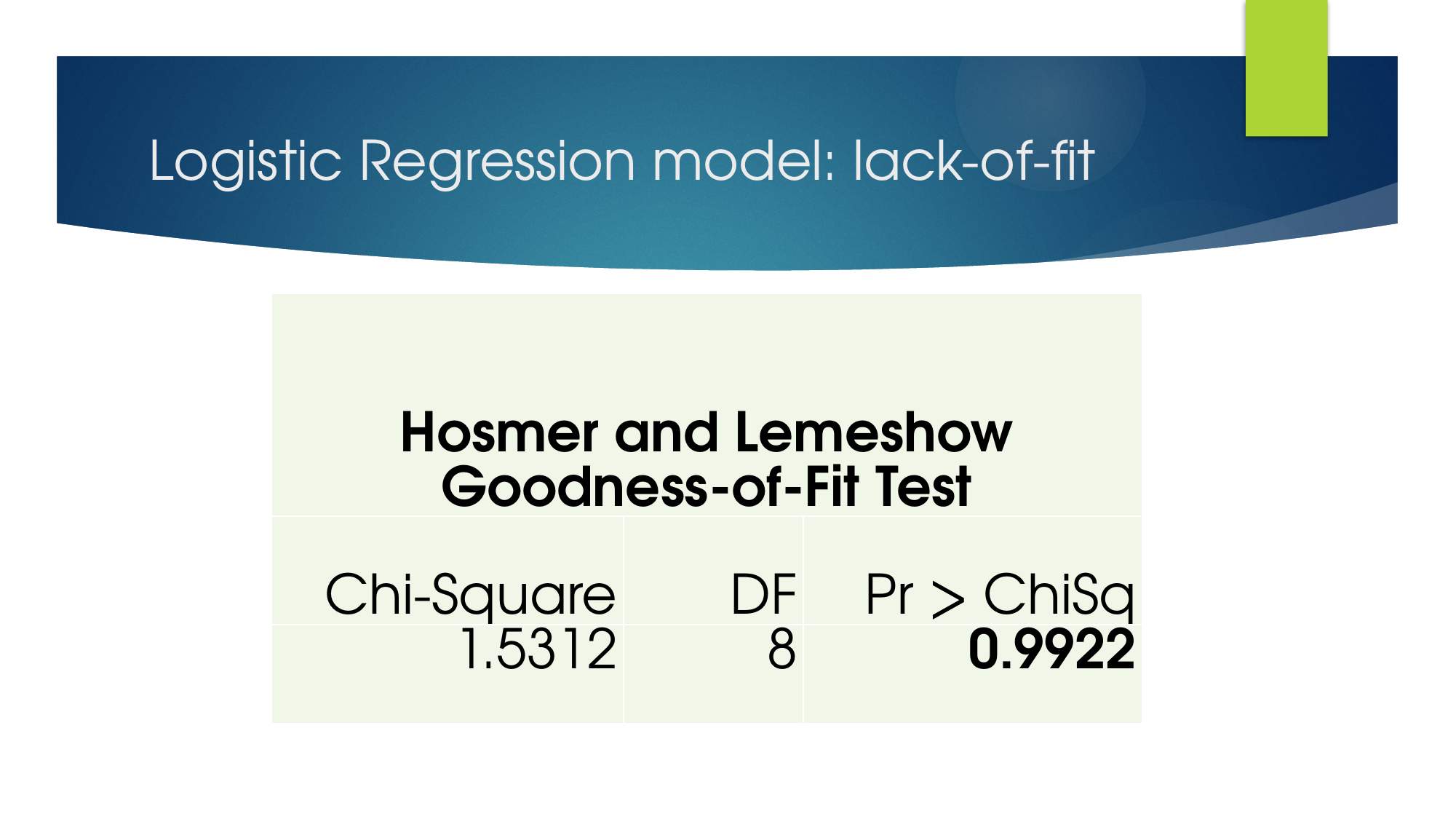

# Logistic Regression model: lack-of-fit
| Hosmer and Lemeshow Goodness-of-Fit Test |  |  |
| --- | --- | --- |
| Chi-Square | DF | Pr > ChiSq |
| 1.5312 | 8 | 0.9922 |